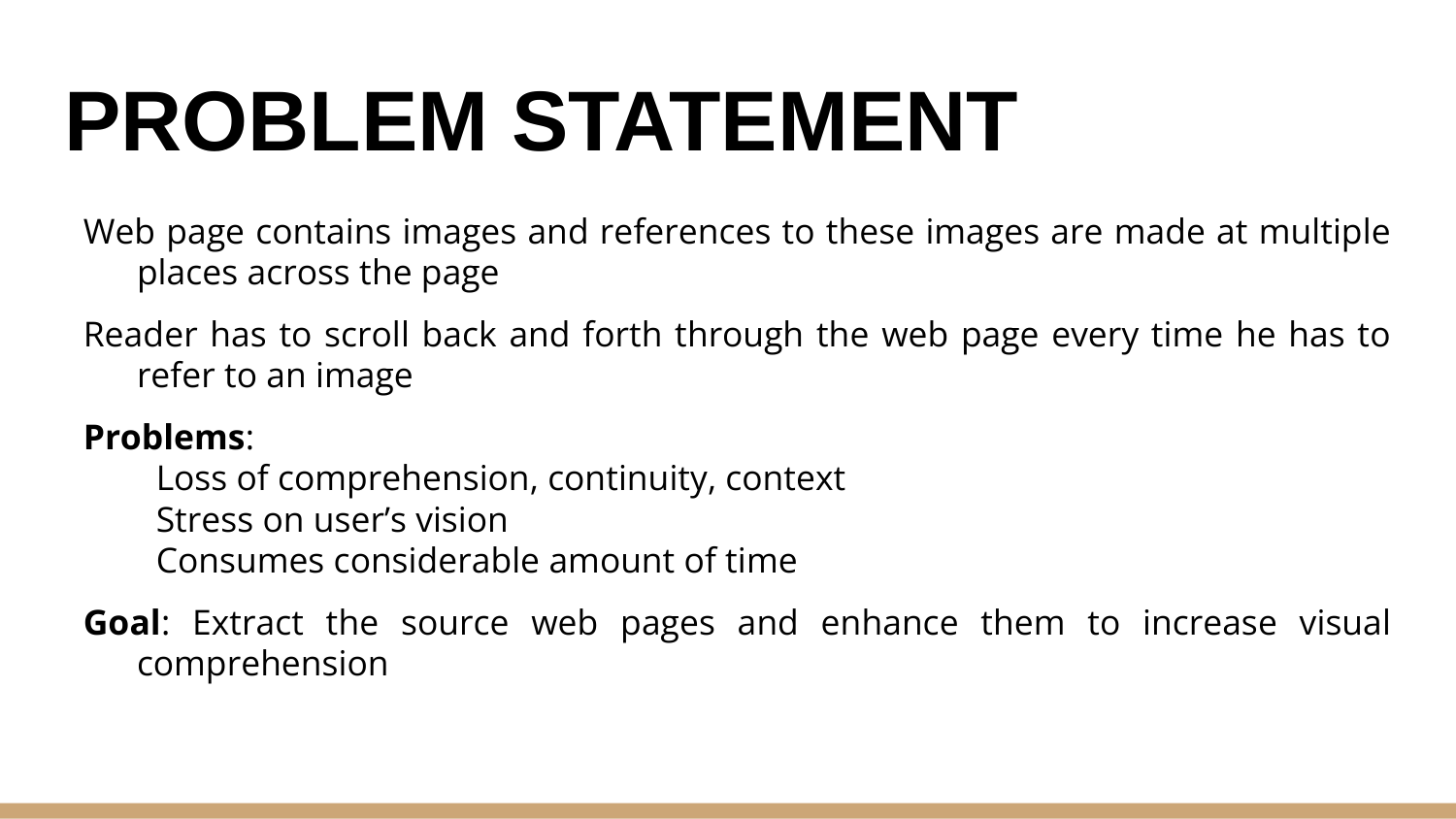

# PROBLEM STATEMENT
Web page contains images and references to these images are made at multiple places across the page
Reader has to scroll back and forth through the web page every time he has to refer to an image
Problems:
Loss of comprehension, continuity, context
Stress on user’s vision
Consumes considerable amount of time
Goal: Extract the source web pages and enhance them to increase visual comprehension